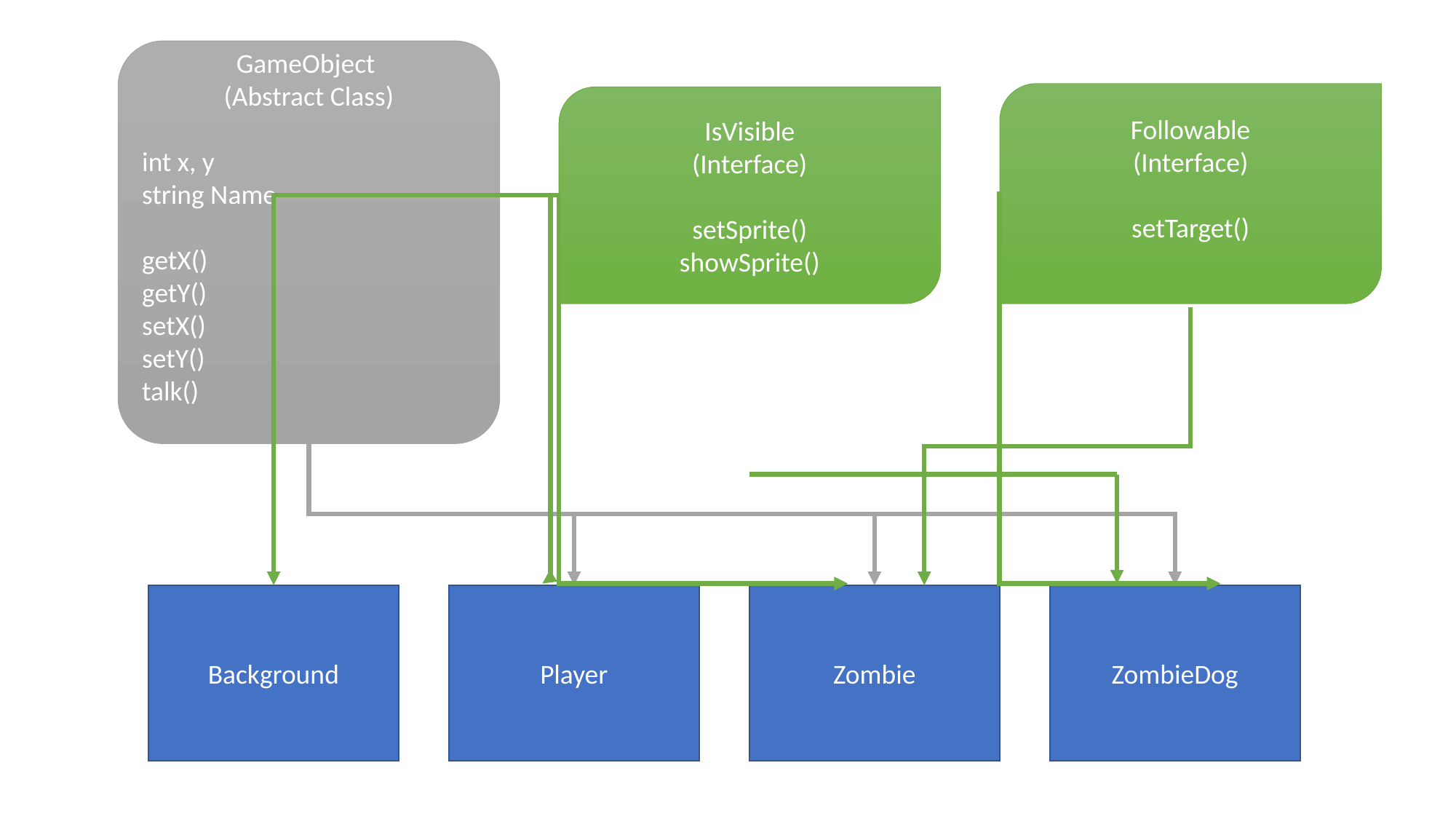

GameObject
(Abstract Class)

int x, y
string Name

getX()
getY()
setX()
setY()
talk()

Followable
(Interface)

setTarget()

IsVisible
(Interface)

setSprite()
showSprite()
Background
ZombieDog
Zombie
Player